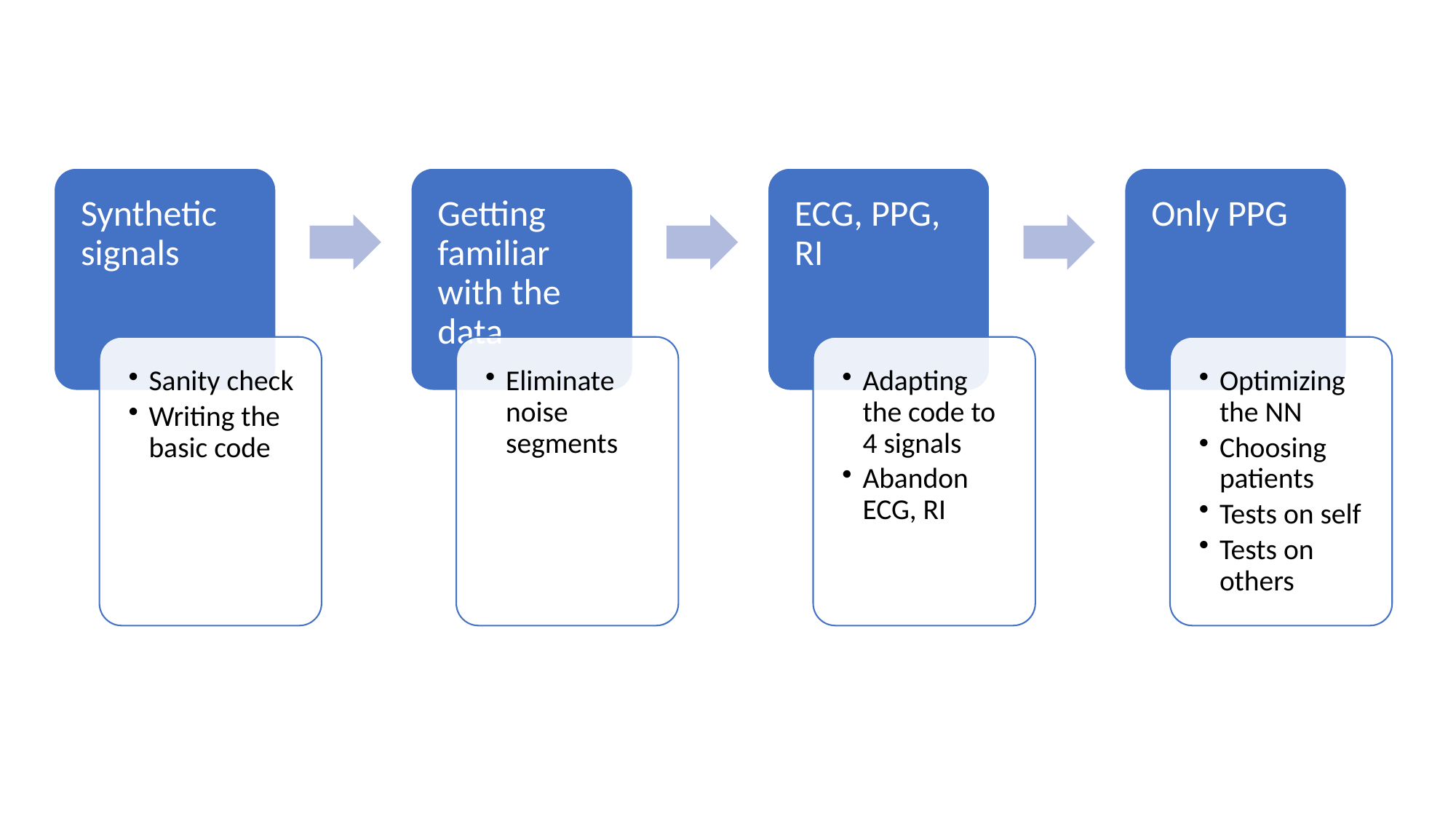

Synthetic signals
Sanity check
Writing the basic code

Getting familiar with the data
Eliminate noise segments

ECG, PPG, RI
Adapting the code to 4 signals
Abandon ECG, RI

Only PPG
Optimizing the NN
Choosing patients
Tests on self
Tests on others